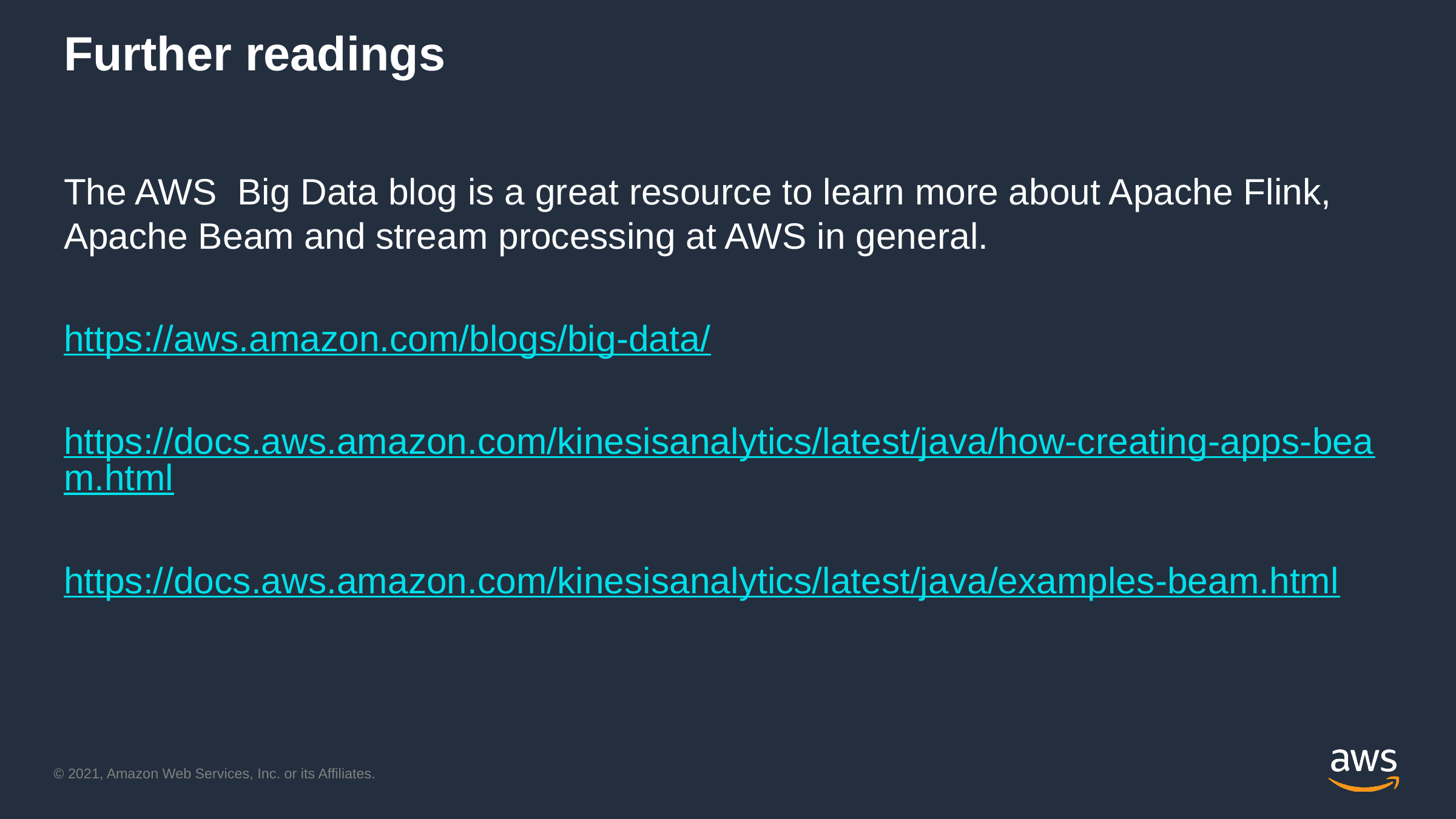

# Further readings
The AWS  Big Data blog is a great resource to learn more about Apache Flink, Apache Beam and stream processing at AWS in general.

https://aws.amazon.com/blogs/big-data/

https://docs.aws.amazon.com/kinesisanalytics/latest/java/how-creating-apps-beam.html

https://docs.aws.amazon.com/kinesisanalytics/latest/java/examples-beam.html